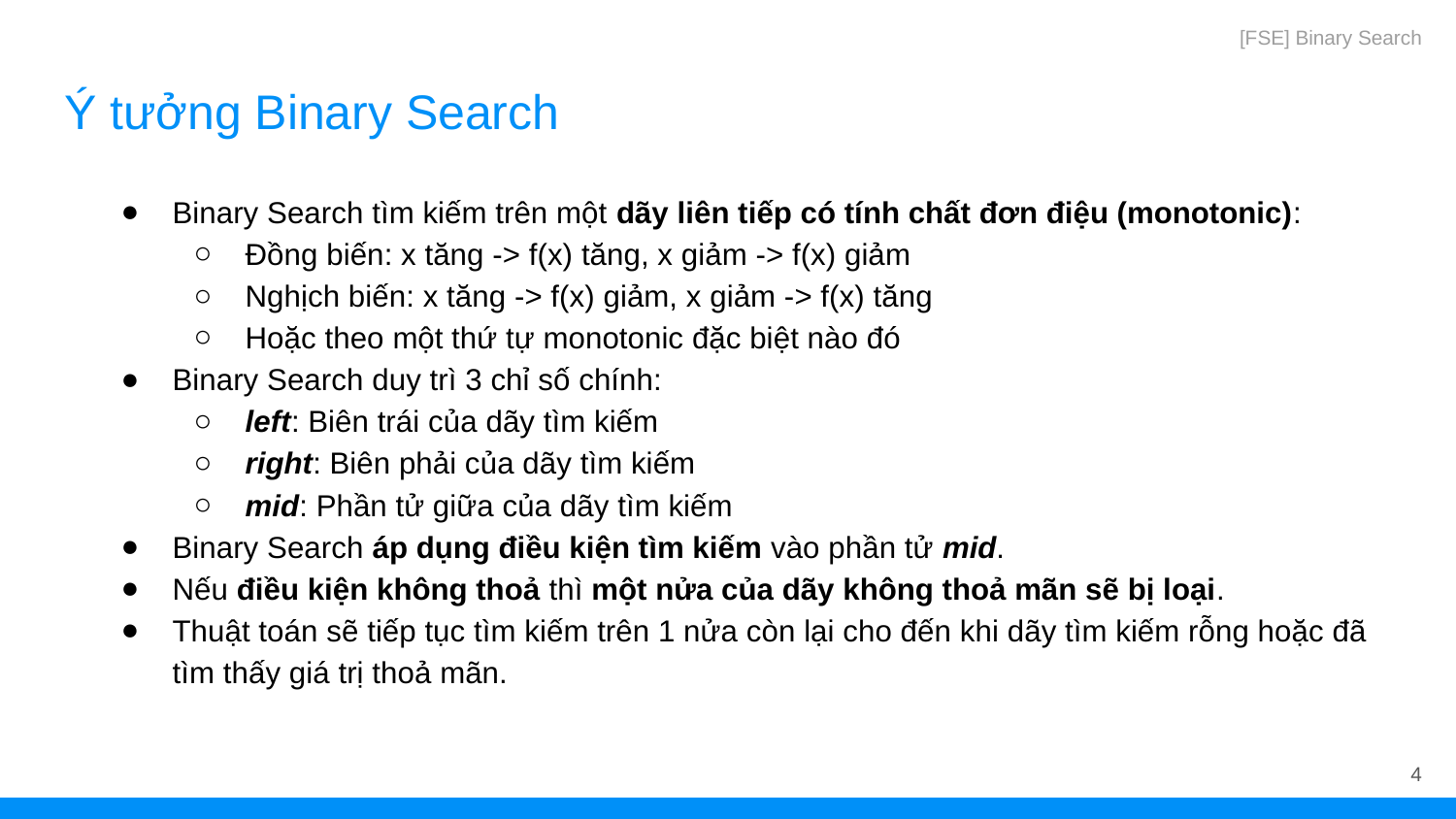

[FSE] Binary Search

# Ý tưởng Binary Search
Binary Search tìm kiếm trên một dãy liên tiếp có tính chất đơn điệu (monotonic):
Đồng biến: x tăng -> f(x) tăng, x giảm -> f(x) giảm
Nghịch biến: x tăng -> f(x) giảm, x giảm -> f(x) tăng
Hoặc theo một thứ tự monotonic đặc biệt nào đó
Binary Search duy trì 3 chỉ số chính:
left: Biên trái của dãy tìm kiếm
right: Biên phải của dãy tìm kiếm
mid: Phần tử giữa của dãy tìm kiếm
Binary Search áp dụng điều kiện tìm kiếm vào phần tử mid.
Nếu điều kiện không thoả thì một nửa của dãy không thoả mãn sẽ bị loại.
Thuật toán sẽ tiếp tục tìm kiếm trên 1 nửa còn lại cho đến khi dãy tìm kiếm rỗng hoặc đã tìm thấy giá trị thoả mãn.
4